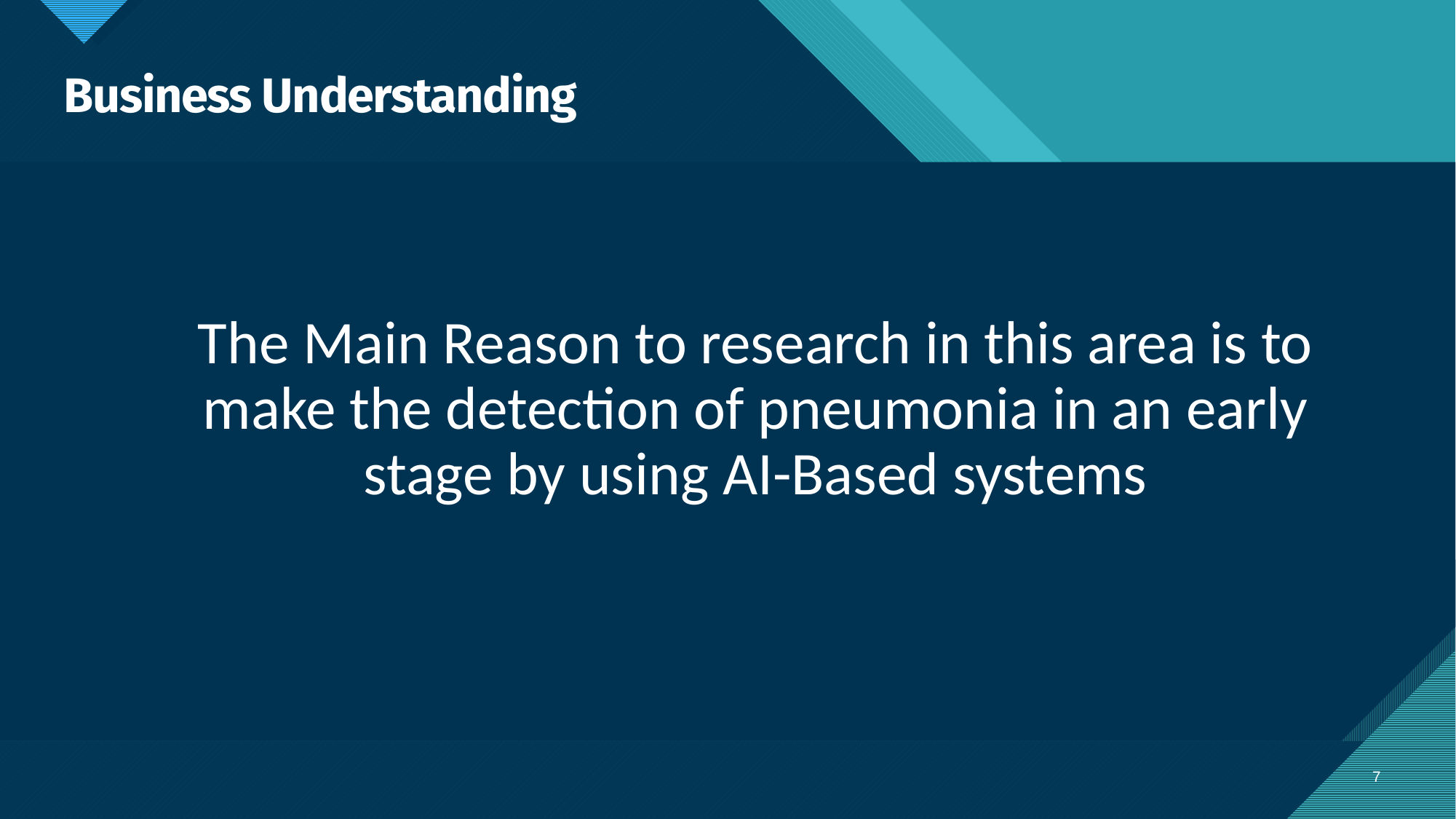

# Business Understanding
The Main Reason to research in this area is to make the detection of pneumonia in an early stage by using AI-Based systems
7